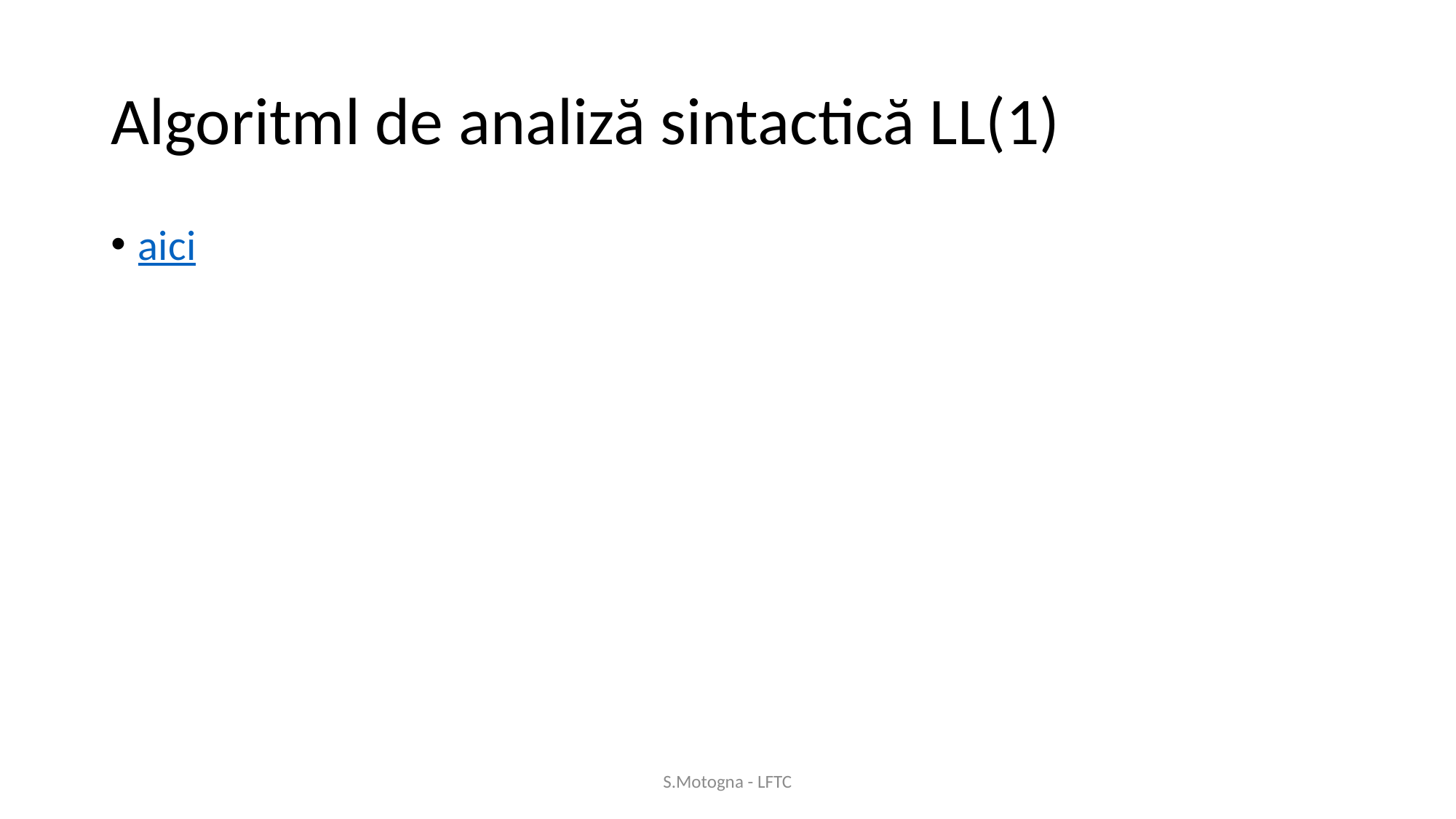

# Algoritml de analiză sintactică LL(1)
aici
S.Motogna - LFTC